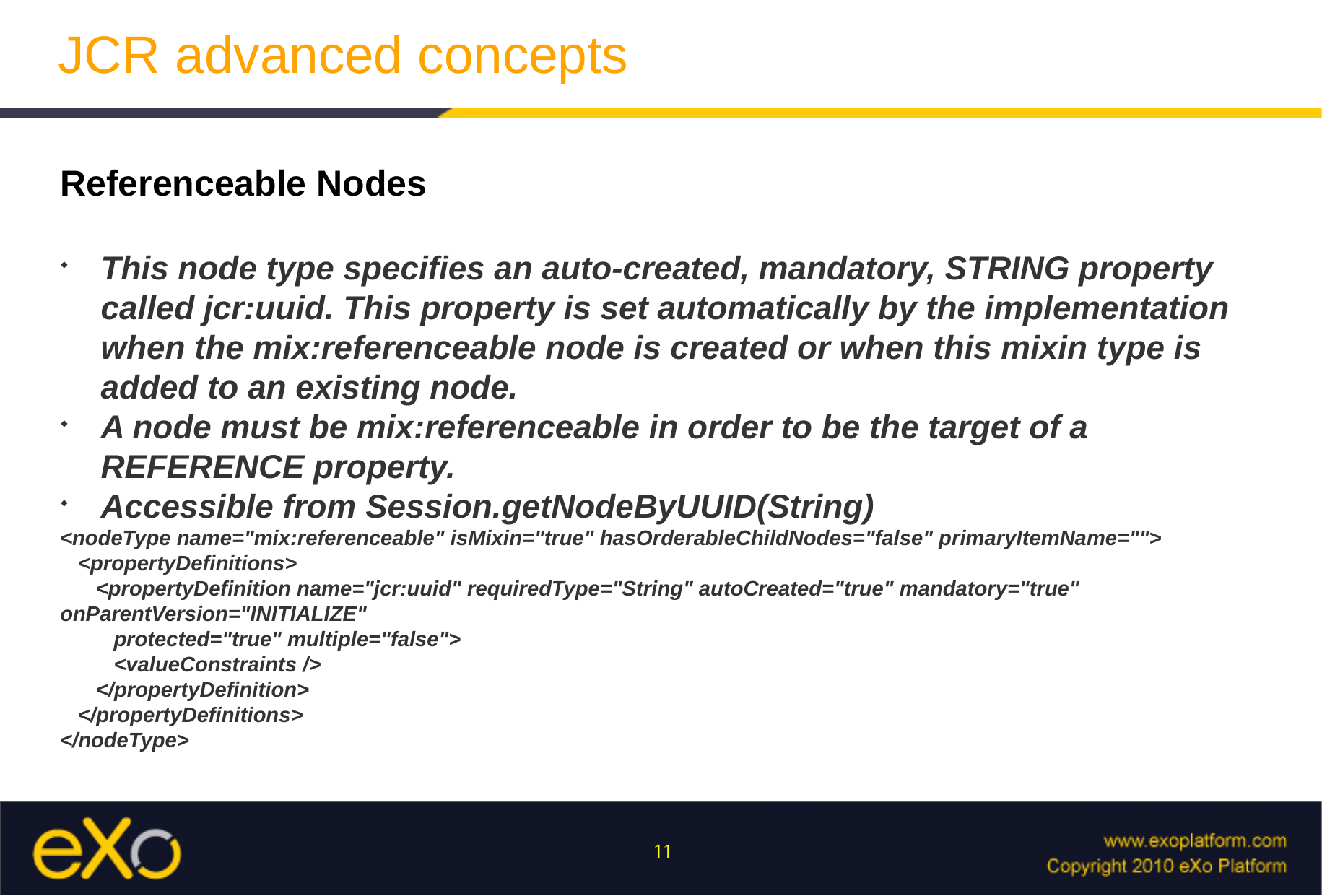

JCR advanced concepts
Referenceable Nodes

This node type specifies an auto-created, mandatory, STRING property called jcr:uuid. This property is set automatically by the implementation when the mix:referenceable node is created or when this mixin type is added to an existing node.
A node must be mix:referenceable in order to be the target of a REFERENCE property.
Accessible from Session.getNodeByUUID(String)
<nodeType name="mix:referenceable" isMixin="true" hasOrderableChildNodes="false" primaryItemName="">
   <propertyDefinitions>
      <propertyDefinition name="jcr:uuid" requiredType="String" autoCreated="true" mandatory="true" onParentVersion="INITIALIZE"
         protected="true" multiple="false">
         <valueConstraints />
      </propertyDefinition>
   </propertyDefinitions>
</nodeType>